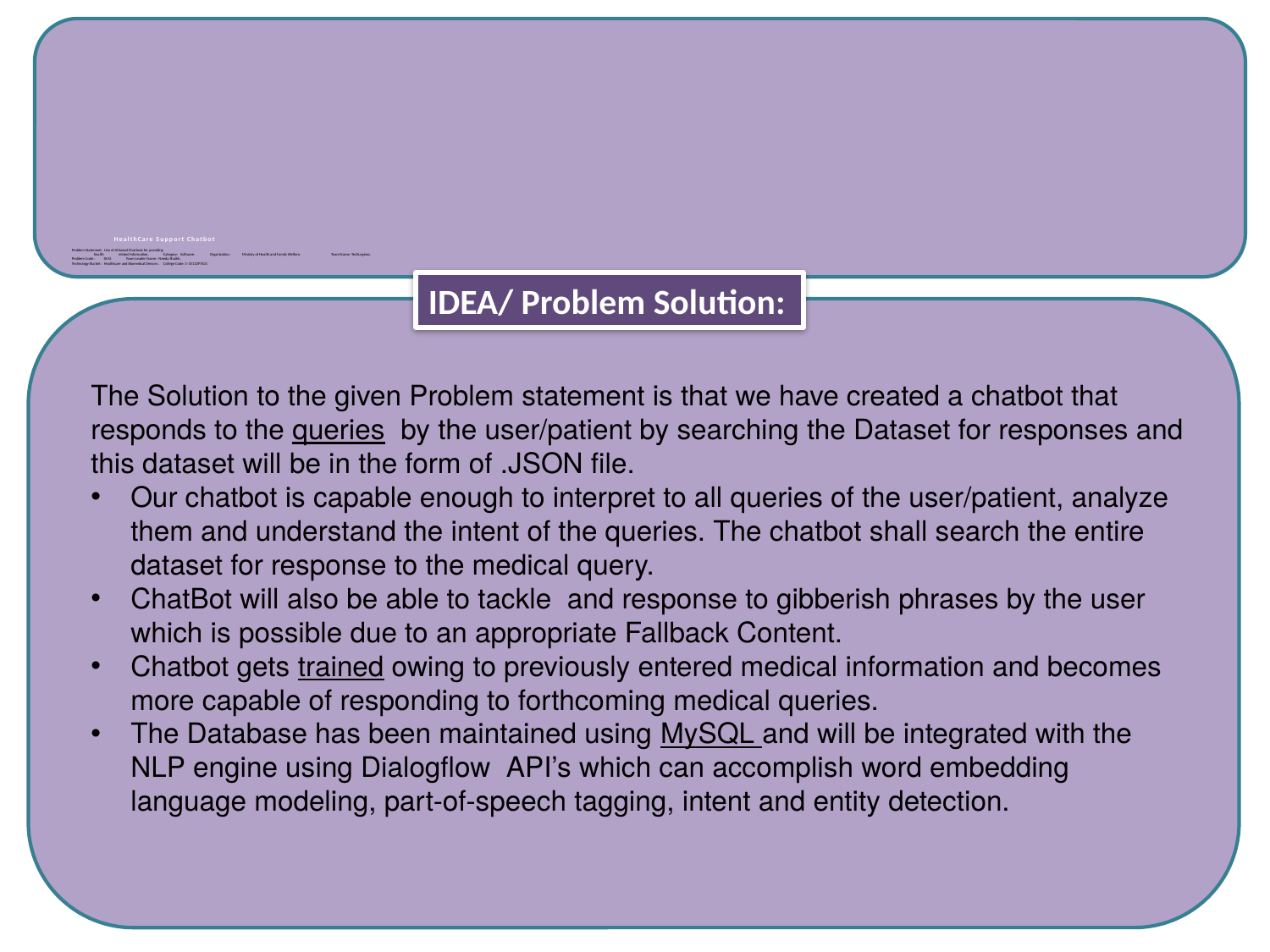

# HealthCare Support Chatbot Problem Statement:  Use of Al based Chat bots for providing health	 related information. 				Category:   Software.			 Organization:              Ministry of Health and Family Welfare. 	 	Team Name: TechLegionz. Problem Code :          SS43. 							          Team Leader Name : Needa Shaikh. Technology Bucket :  Healthcare and Biomedical Devices .		College Code: 1-3513297631
IDEA/ Problem Solution:

The Solution to the given Problem statement is that we have created a chatbot that responds to the queries  by the user/patient by searching the Dataset for responses and this dataset will be in the form of .JSON file.
Our chatbot is capable enough to interpret to all queries of the user/patient, analyze them and understand the intent of the queries. The chatbot shall search the entire dataset for response to the medical query.
ChatBot will also be able to tackle  and response to gibberish phrases by the user which is possible due to an appropriate Fallback Content.
Chatbot gets trained owing to previously entered medical information and becomes more capable of responding to forthcoming medical queries.
The Database has been maintained using MySQL and will be integrated with the NLP engine using Dialogflow  API’s which can accomplish word embedding  language modeling, part-of-speech tagging, intent and entity detection.